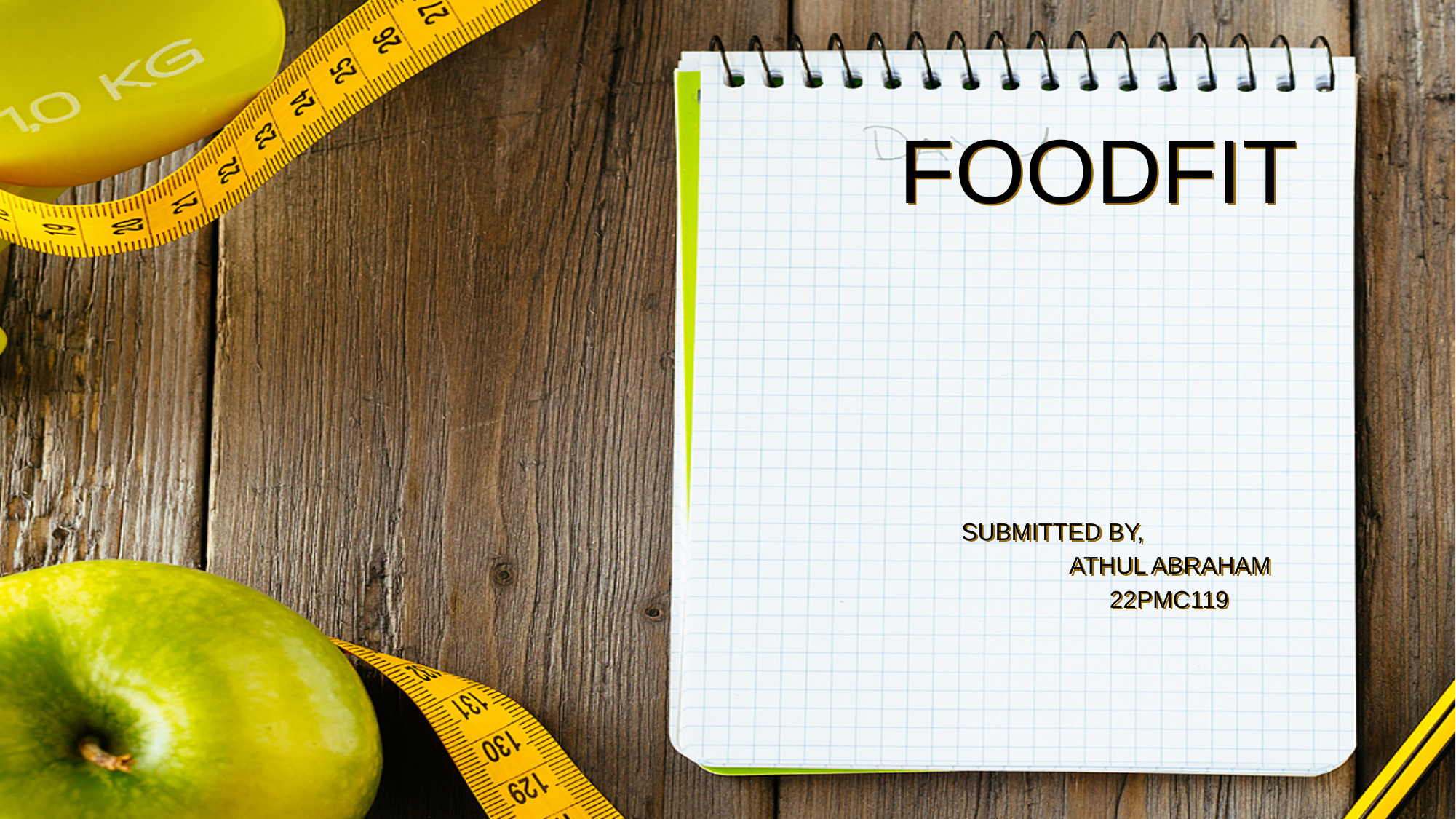

# FOODFIT
                                                                                               SUBMITTED BY,
                                                                                                               ATHUL ABRAHAM
                                                                                                                     22PMC119